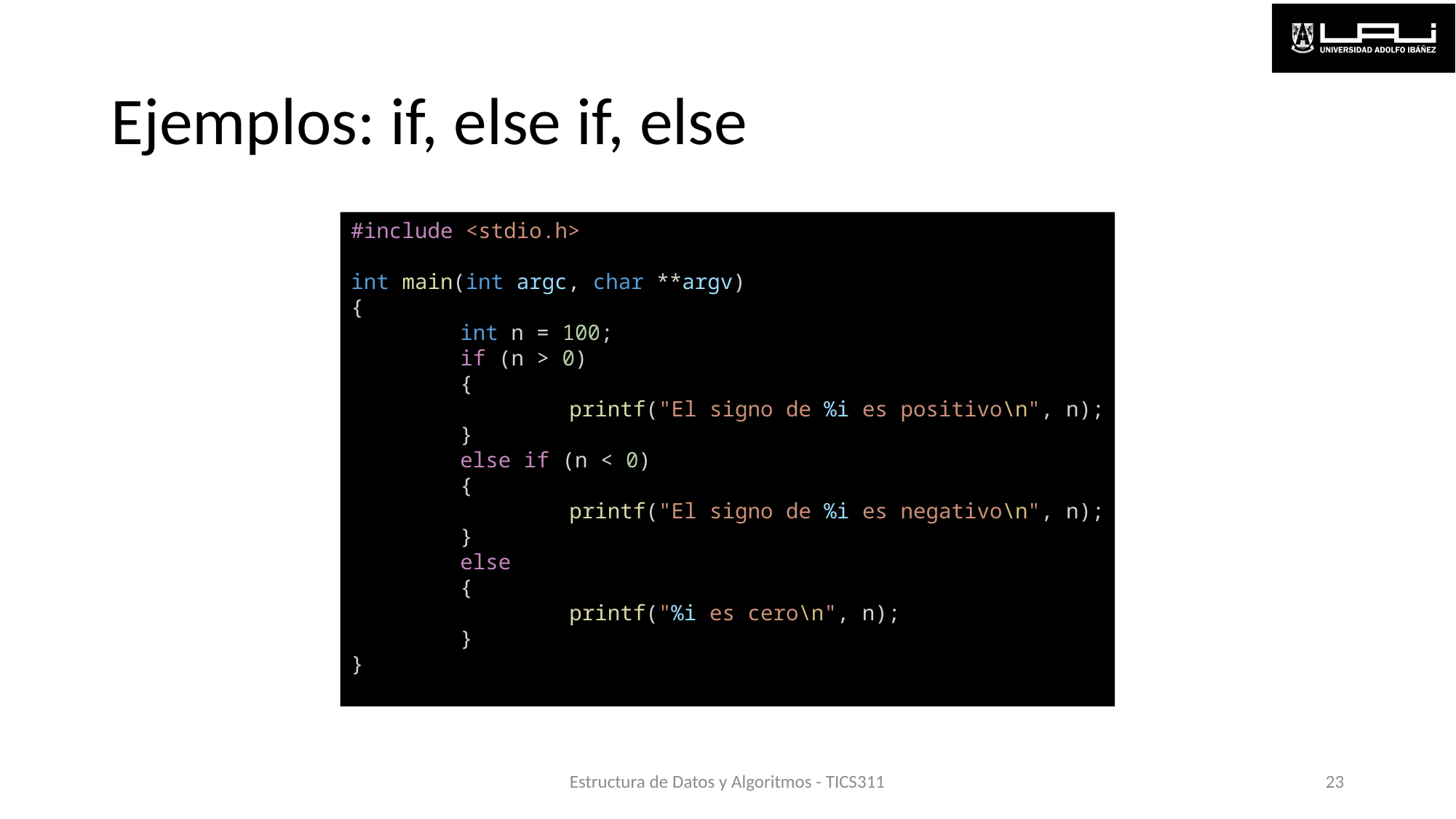

# Ejemplos: if, else if, else
#include <stdio.h>

int main(int argc, char **argv)
{
	int n = 100;
	if (n > 0)
	{
		printf("El signo de %i es positivo\n", n);
	}
	else if (n < 0)
	{
		printf("El signo de %i es negativo\n", n);
	}
	else
	{
		printf("%i es cero\n", n);
	}
}

Estructura de Datos y Algoritmos - TICS311
23